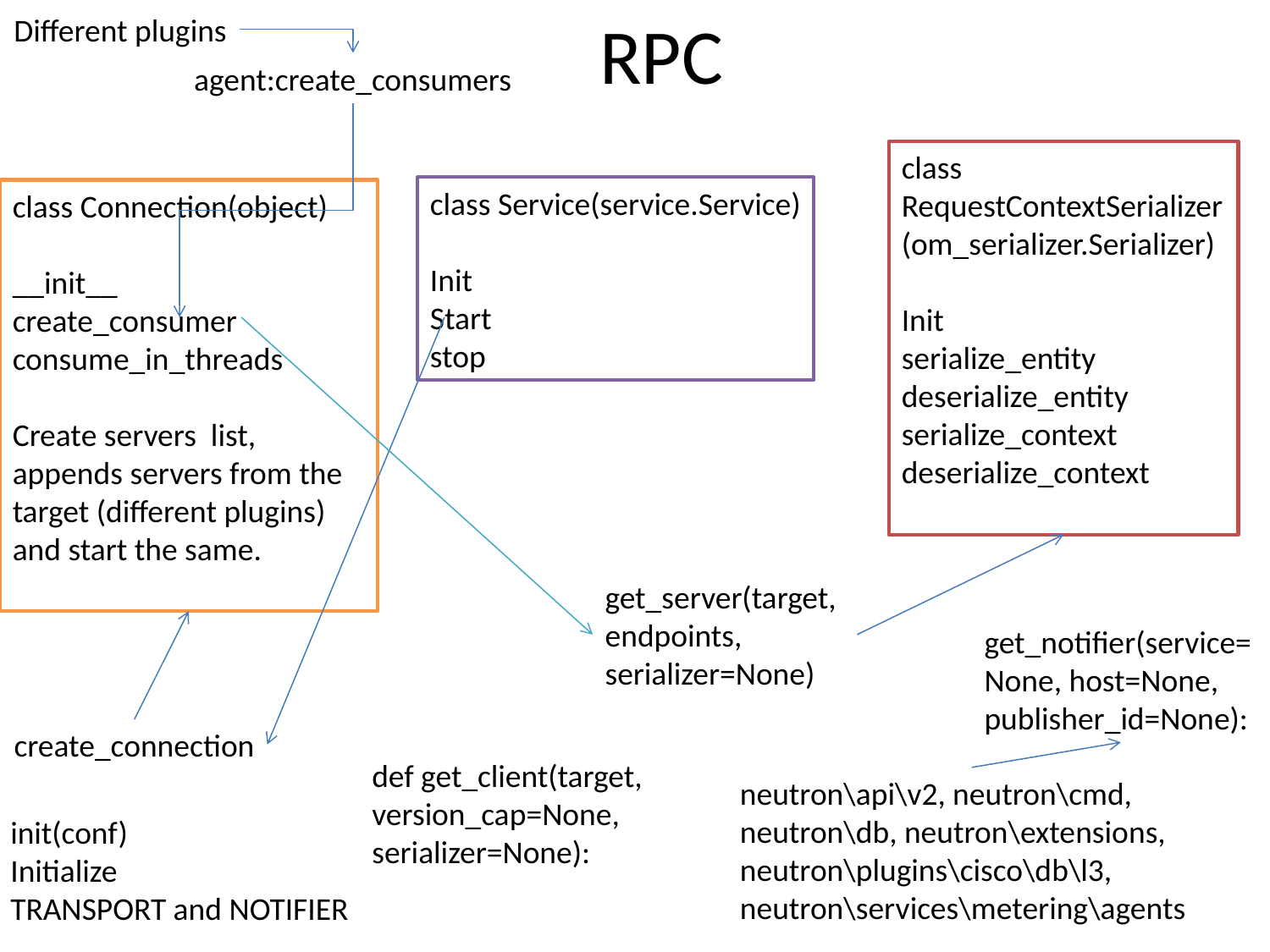

# RPC
Different plugins
agent:create_consumers
class RequestContextSerializer(om_serializer.Serializer)

Init
serialize_entity
deserialize_entity
serialize_context
deserialize_context

class Service(service.Service)

Init
Start
stop
class Connection(object)

__init__
create_consumer
consume_in_threads

Create servers  list,  appends servers from the target (different plugins) and start the same.

get_server(target, endpoints, serializer=None)
get_notifier(service=None, host=None, publisher_id=None):
create_connection
def get_client(target, version_cap=None, serializer=None):
neutron\api\v2, neutron\cmd, neutron\db, neutron\extensions,
neutron\plugins\cisco\db\l3, neutron\services\metering\agents
init(conf)
Initialize
TRANSPORT and NOTIFIER